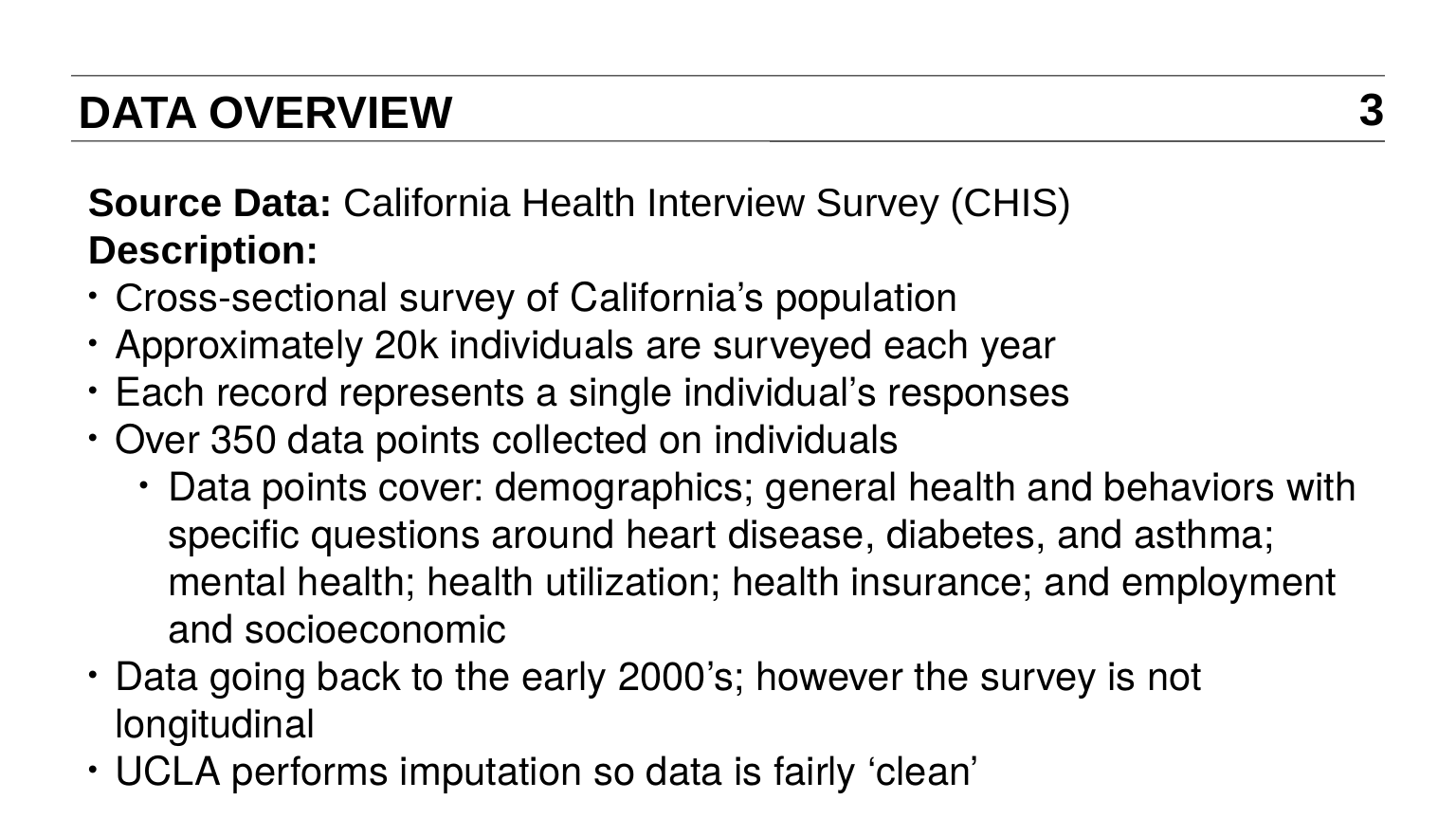

Data Overview
3
Source Data: California Health Interview Survey (CHIS)
Description:
Cross-sectional survey of California’s population
Approximately 20k individuals are surveyed each year
Each record represents a single individual’s responses
Over 350 data points collected on individuals
Data points cover: demographics; general health and behaviors with specific questions around heart disease, diabetes, and asthma; mental health; health utilization; health insurance; and employment and socioeconomic
Data going back to the early 2000’s; however the survey is not longitudinal
UCLA performs imputation so data is fairly ‘clean’